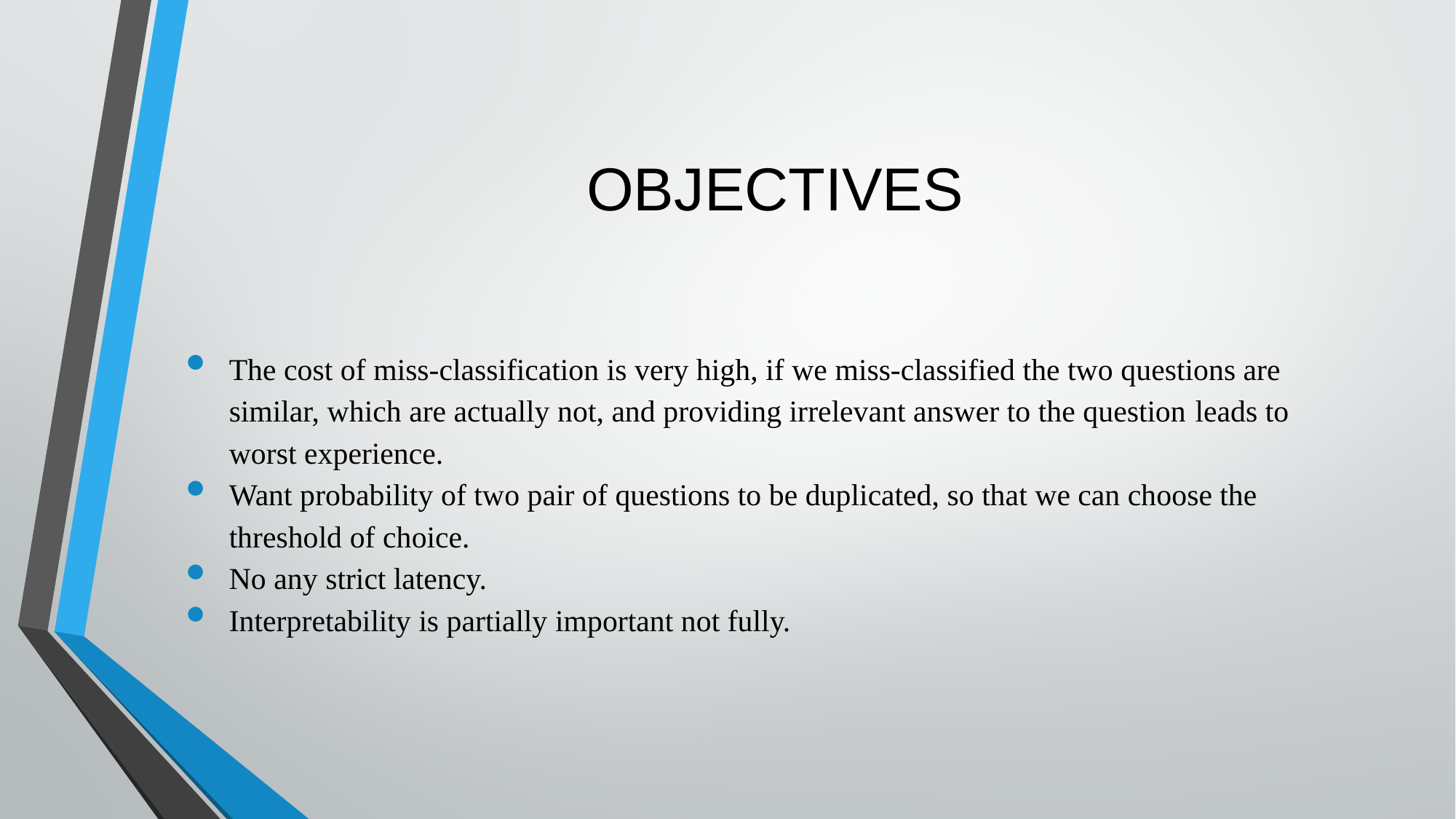

# OBJECTIVES
The cost of miss-classification is very high, if we miss-classified the two questions are similar, which are actually not, and providing irrelevant answer to the question leads to worst experience.
Want probability of two pair of questions to be duplicated, so that we can choose the threshold of choice.
No any strict latency.
Interpretability is partially important not fully.